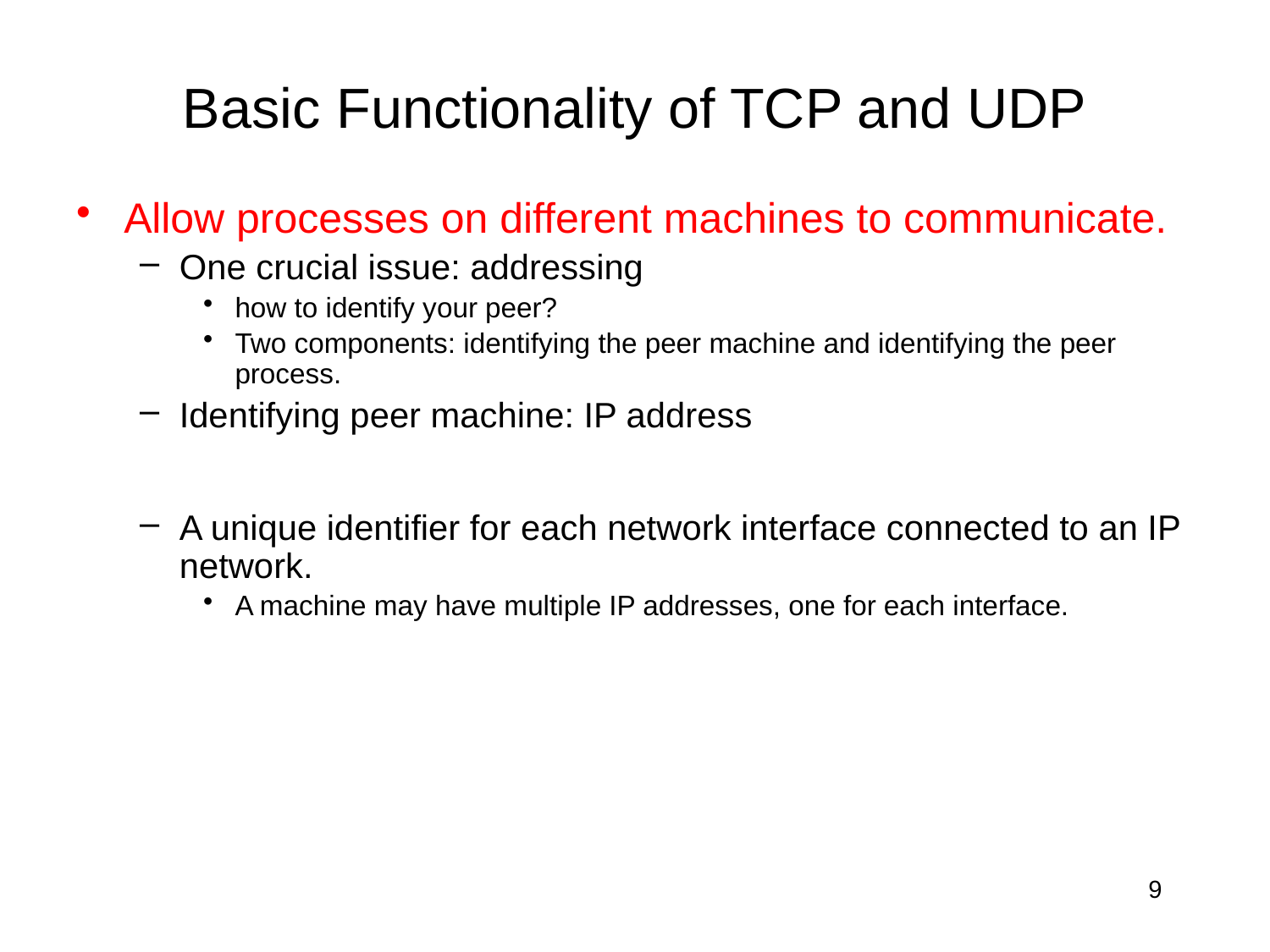

# Basic Functionality of TCP and UDP
Allow processes on different machines to communicate.
One crucial issue: addressing
how to identify your peer?
Two components: identifying the peer machine and identifying the peer process.
Identifying peer machine: IP address

A unique identifier for each network interface connected to an IP network.
A machine may have multiple IP addresses, one for each interface.

9